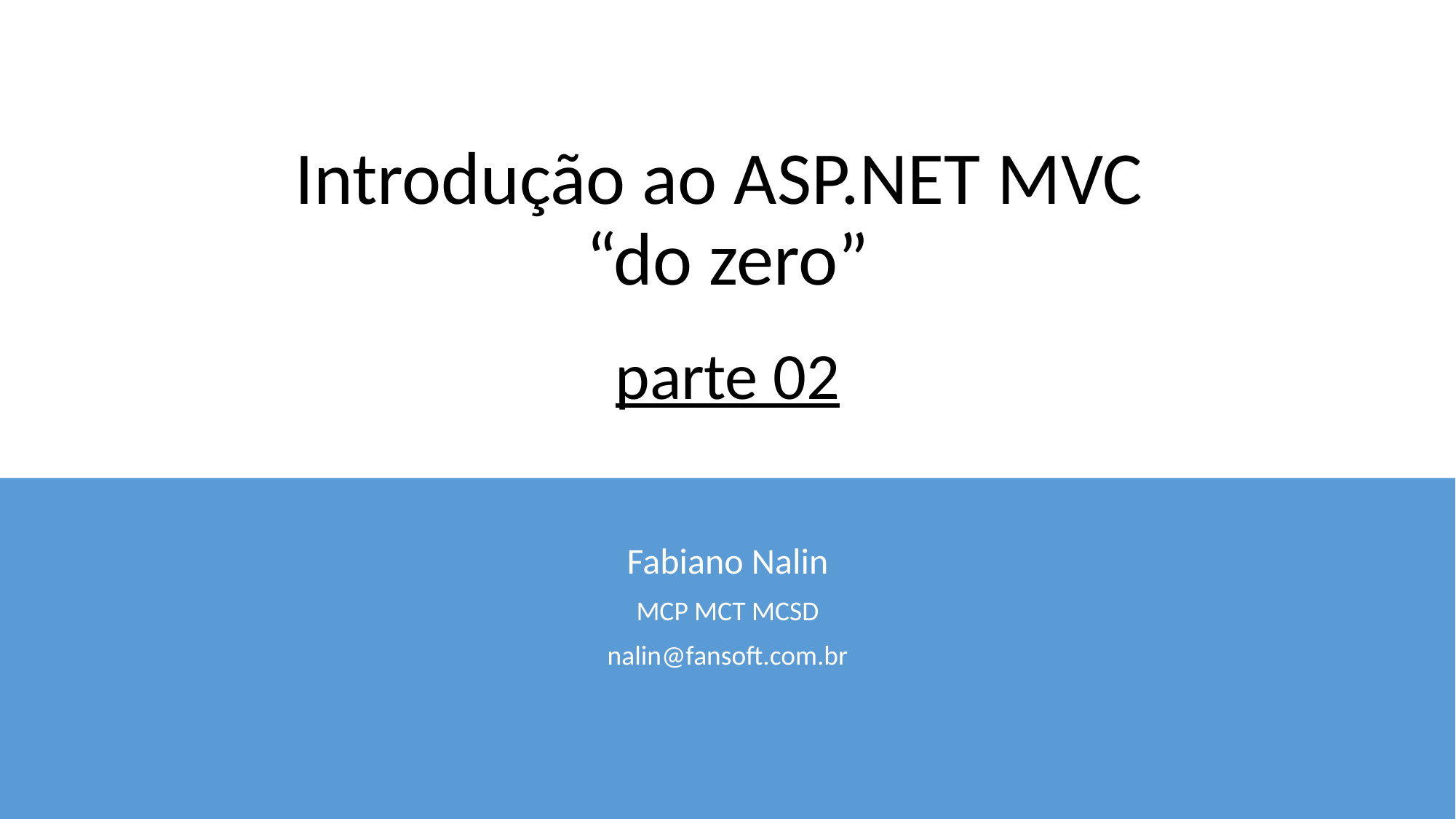

# Introdução ao ASP.NET MVC “do zero” parte 02

Fabiano Nalin
MCP MCT MCSD
nalin@fansoft.com.br